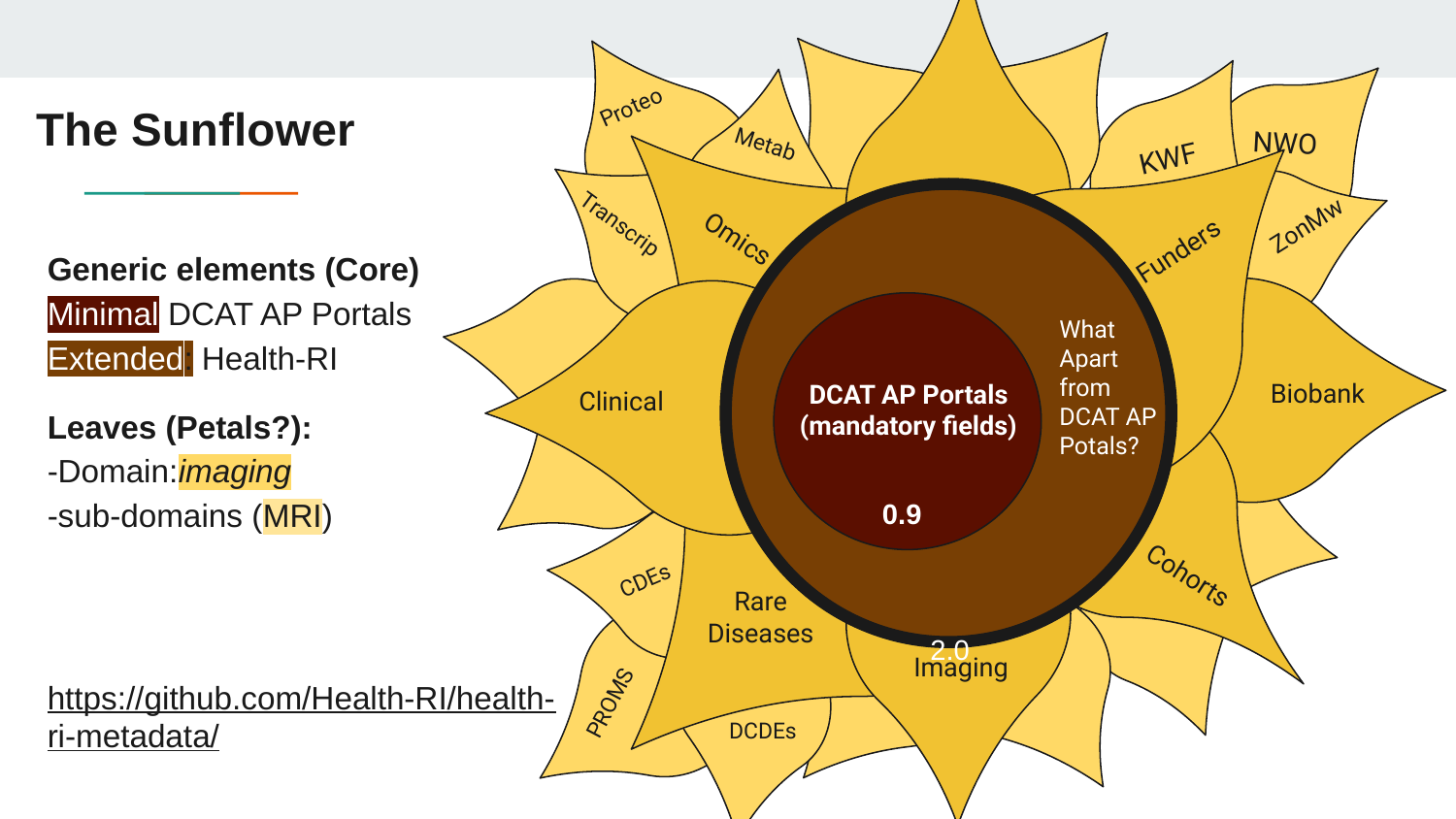

Proteo
NWO
# The Sunflower

KWF
Metab

ZonMw
Transcrip
Omics
Funders
Generic elements (Core)
Minimal DCAT AP Portals
Extended: Health-RI
Leaves (Petals?):
-Domain:imaging
-sub-domains (MRI)

https://github.com/Health-RI/health-ri-metadata/
What
Apart
from
DCAT AP
Potals?

DCAT AP Portals
(mandatory fields)

Biobank
Clinical

0.9

      2.0

Cohorts
CDEs
Rare Diseases

Imaging
PROMS
DCDEs